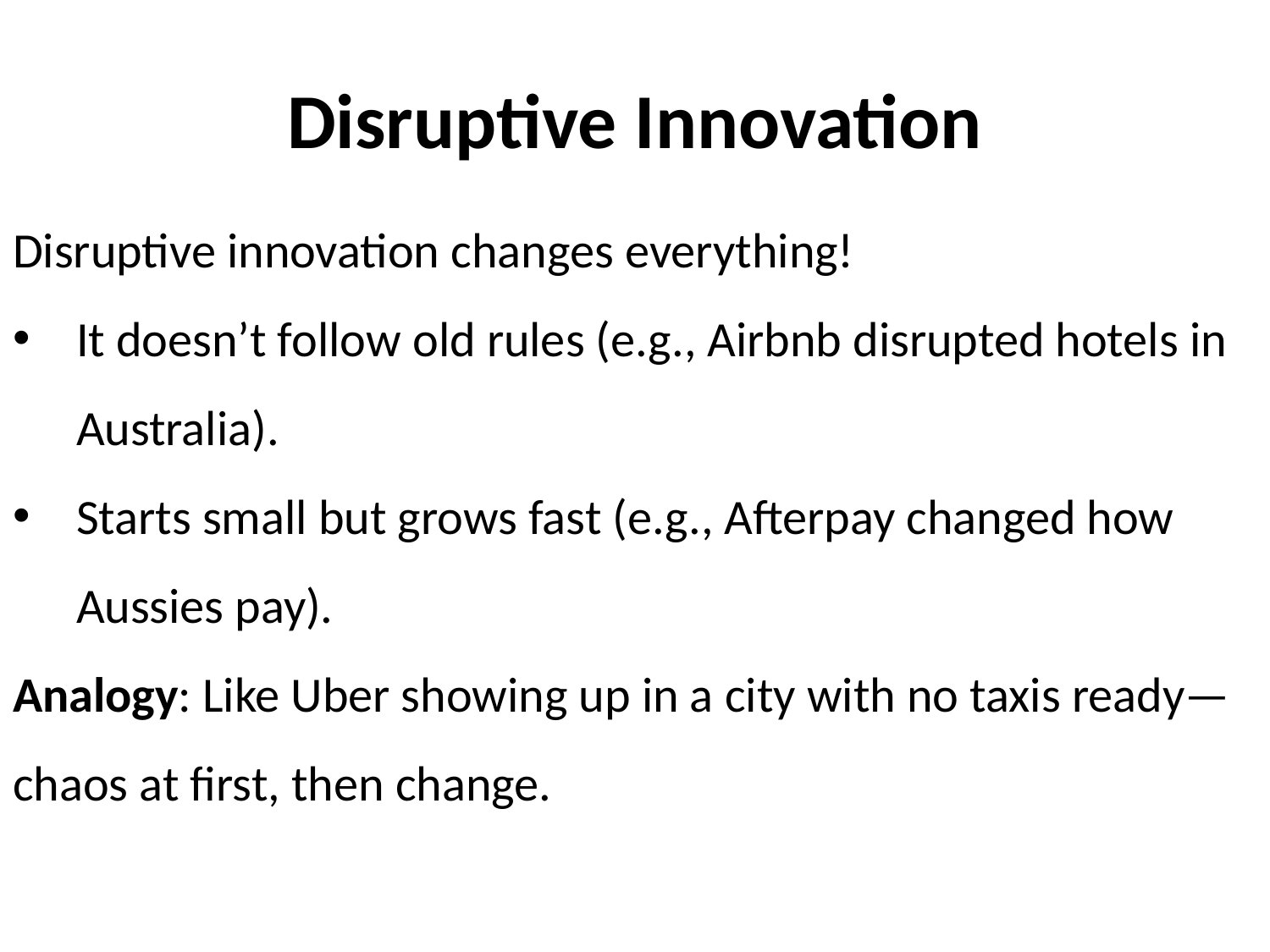

# Disruptive Innovation
Disruptive innovation changes everything!
It doesn’t follow old rules (e.g., Airbnb disrupted hotels in Australia).
Starts small but grows fast (e.g., Afterpay changed how Aussies pay).
Analogy: Like Uber showing up in a city with no taxis ready—chaos at first, then change.